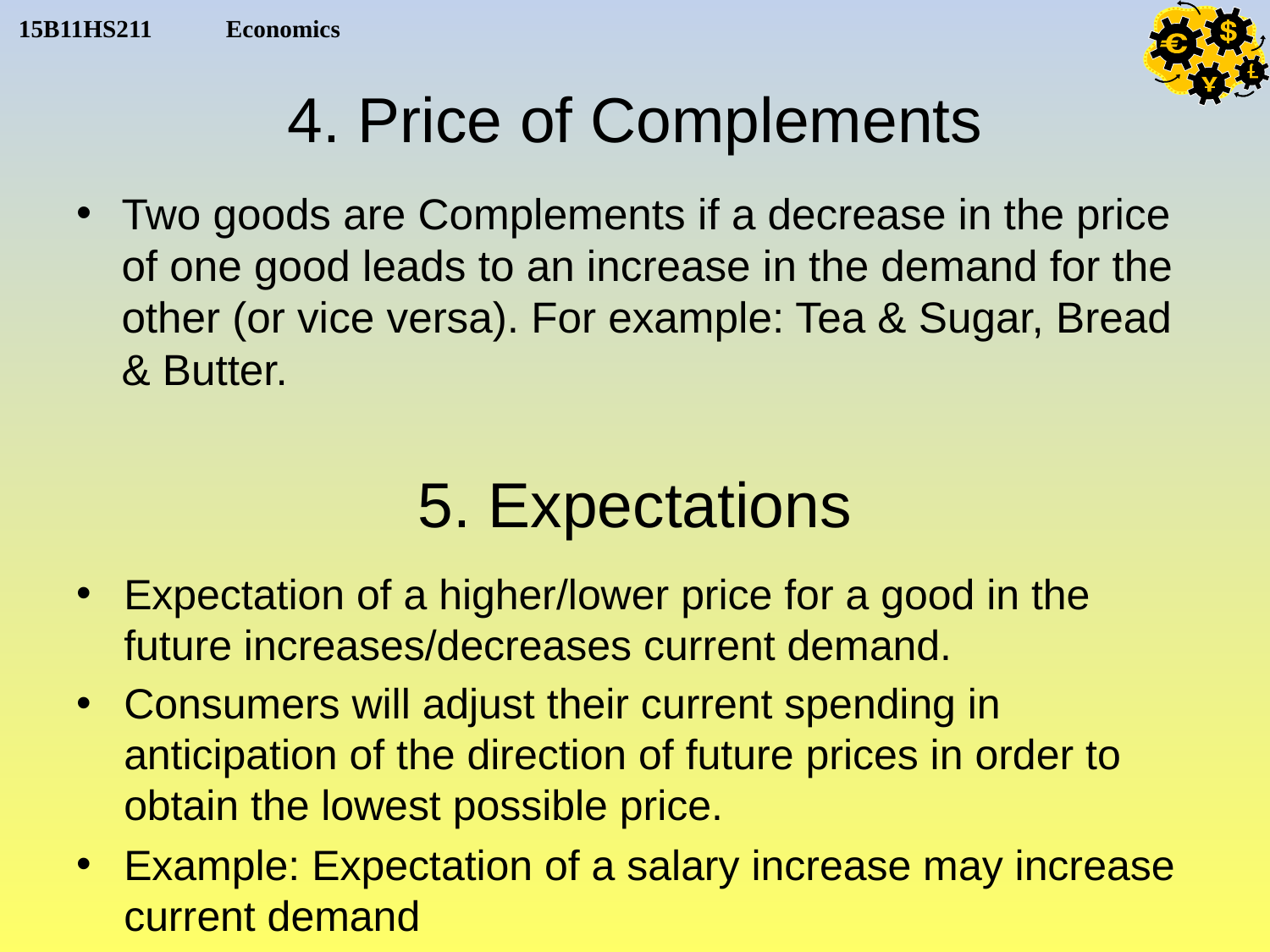

# 4. Price of Complements
Two goods are Complements if a decrease in the price of one good leads to an increase in the demand for the other (or vice versa). For example: Tea & Sugar, Bread & Butter.

5. Expectations
Expectation of a higher/lower price for a good in the future increases/decreases current demand.
Consumers will adjust their current spending in anticipation of the direction of future prices in order to obtain the lowest possible price.
Example: Expectation of a salary increase may increase current demand